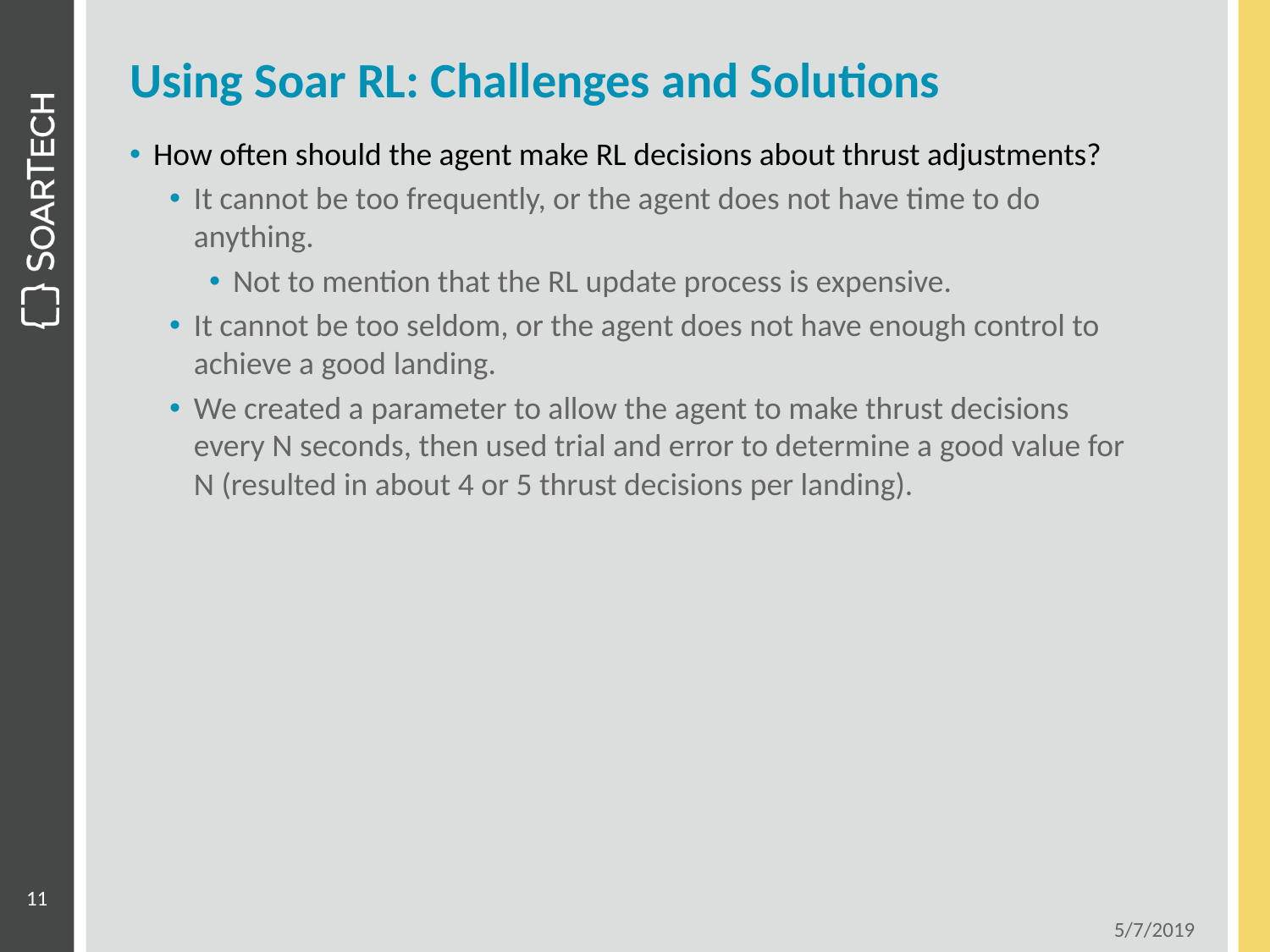

# Using Soar RL: Challenges and Solutions
How often should the agent make RL decisions about thrust adjustments?
It cannot be too frequently, or the agent does not have time to do anything.
Not to mention that the RL update process is expensive.
It cannot be too seldom, or the agent does not have enough control to achieve a good landing.
We created a parameter to allow the agent to make thrust decisions every N seconds, then used trial and error to determine a good value for N (resulted in about 4 or 5 thrust decisions per landing).

11
5/7/2019